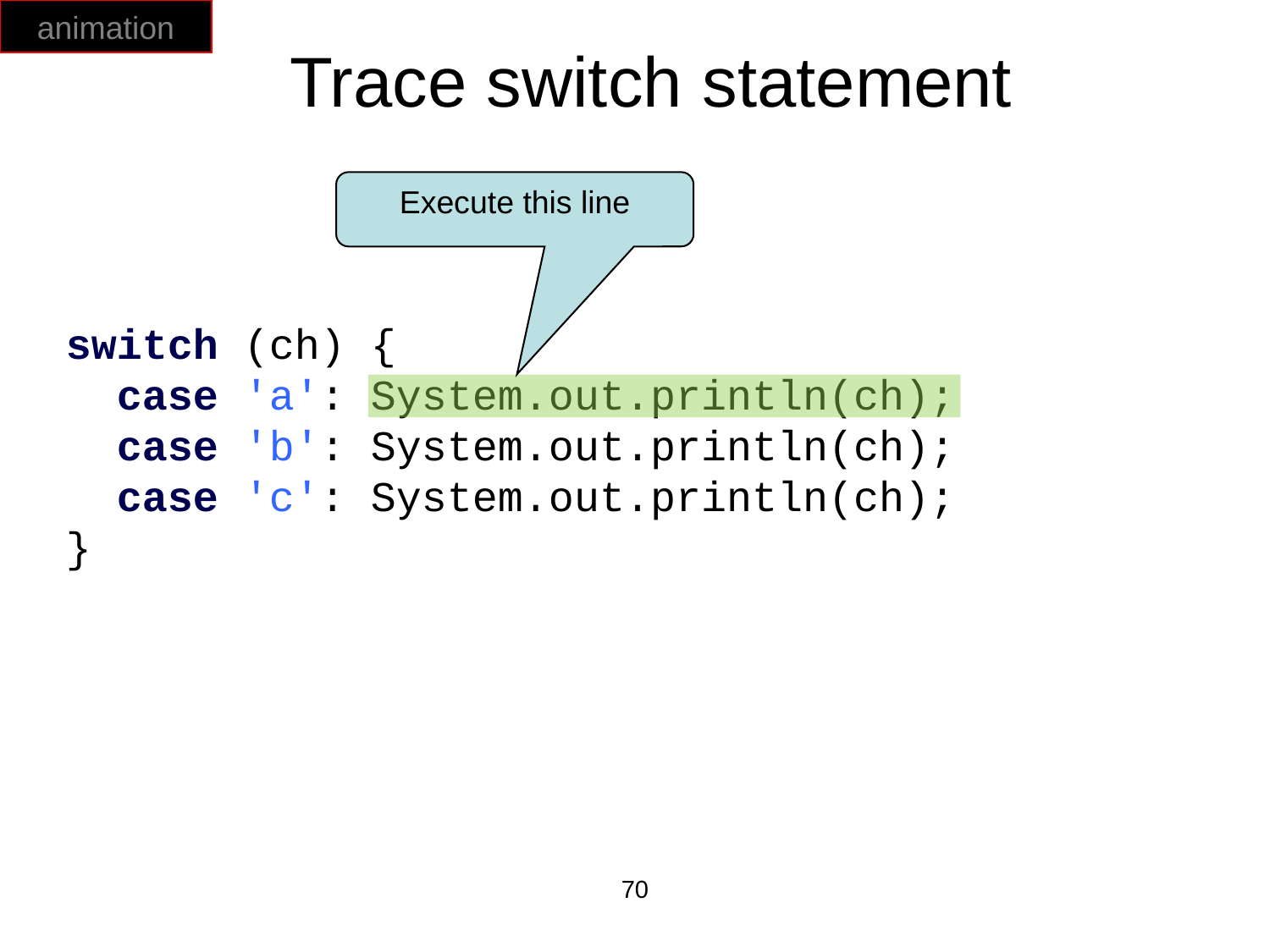

animation
# Trace switch statement
Execute this line
switch (ch) {
  case 'a': System.out.println(ch);
  case 'b': System.out.println(ch);
  case 'c': System.out.println(ch);
}

70